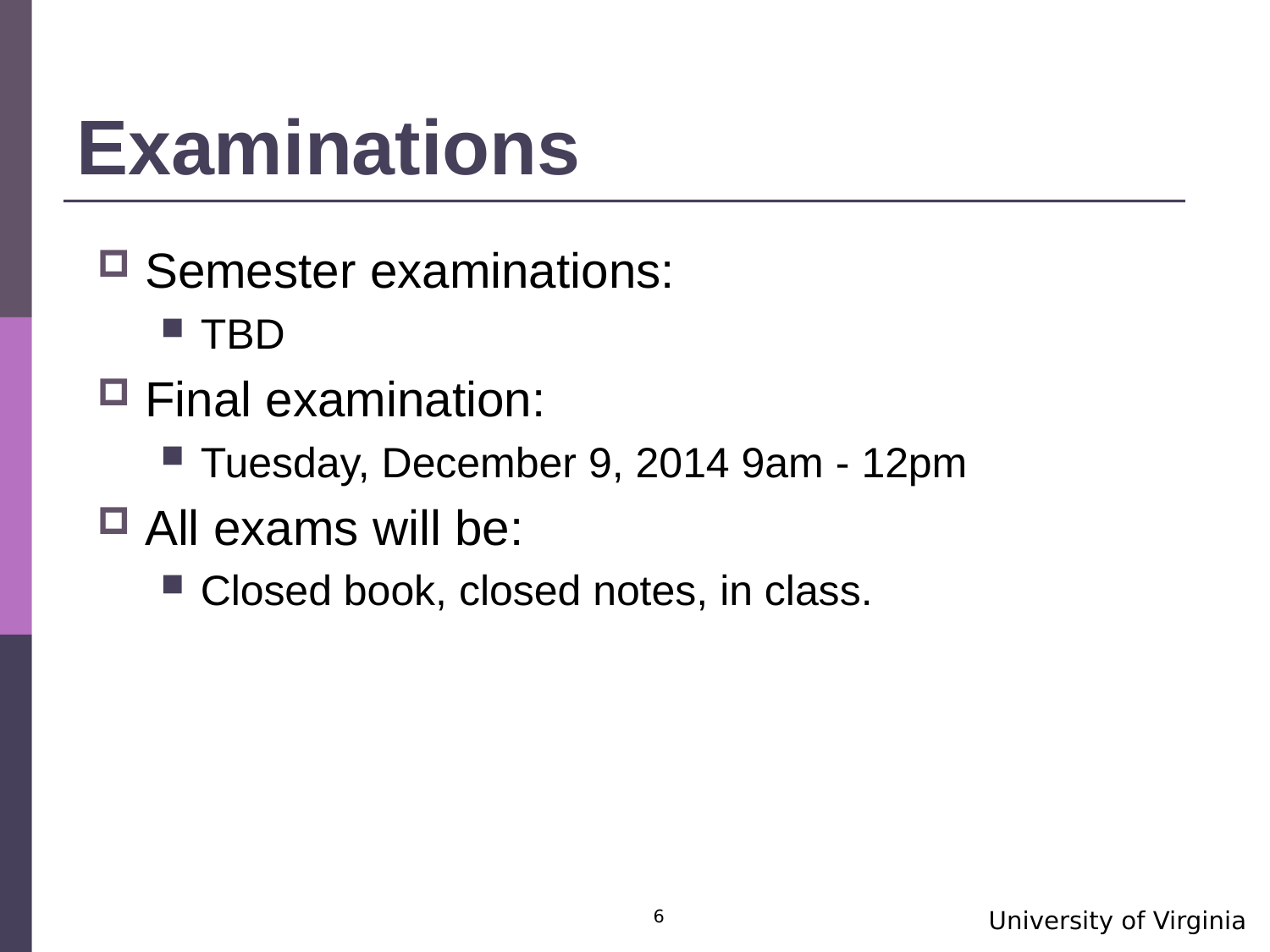

# Examinations
Semester examinations:
TBD
Final examination:
Tuesday, December 9, 2014 9am - 12pm
All exams will be:
Closed book, closed notes, in class.
6